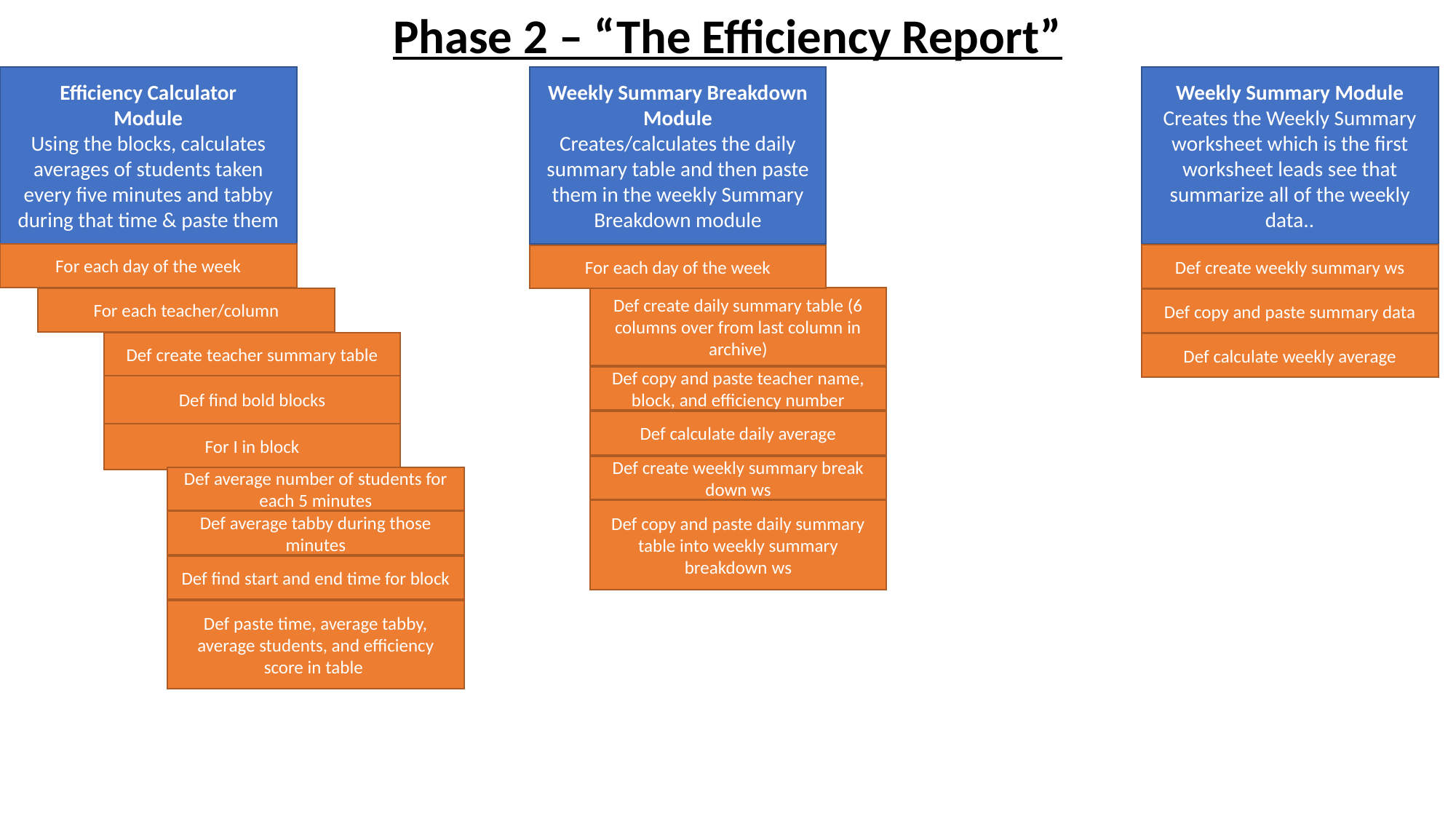

Phase 2 – “The Efficiency Report”
Efficiency Calculator
Module
Using the blocks, calculates averages of students taken every five minutes and tabby during that time & paste them
Weekly Summary Module
Creates the Weekly Summary worksheet which is the first worksheet leads see that summarize all of the weekly data..
Weekly Summary Breakdown Module
Creates/calculates the daily summary table and then paste them in the weekly Summary Breakdown module
For each day of the week
Def create weekly summary ws
For each day of the week
Def create daily summary table (6 columns over from last column in archive)
For each teacher/column
Def copy and paste summary data
Def create teacher summary table
Def calculate weekly average
Def copy and paste teacher name, block, and efficiency number
Def find bold blocks
Def calculate daily average
For I in block
Def create weekly summary break down ws
Def average number of students for each 5 minutes
Def copy and paste daily summary table into weekly summary breakdown ws
Def average tabby during those minutes
Def find start and end time for block
Def paste time, average tabby, average students, and efficiency score in table